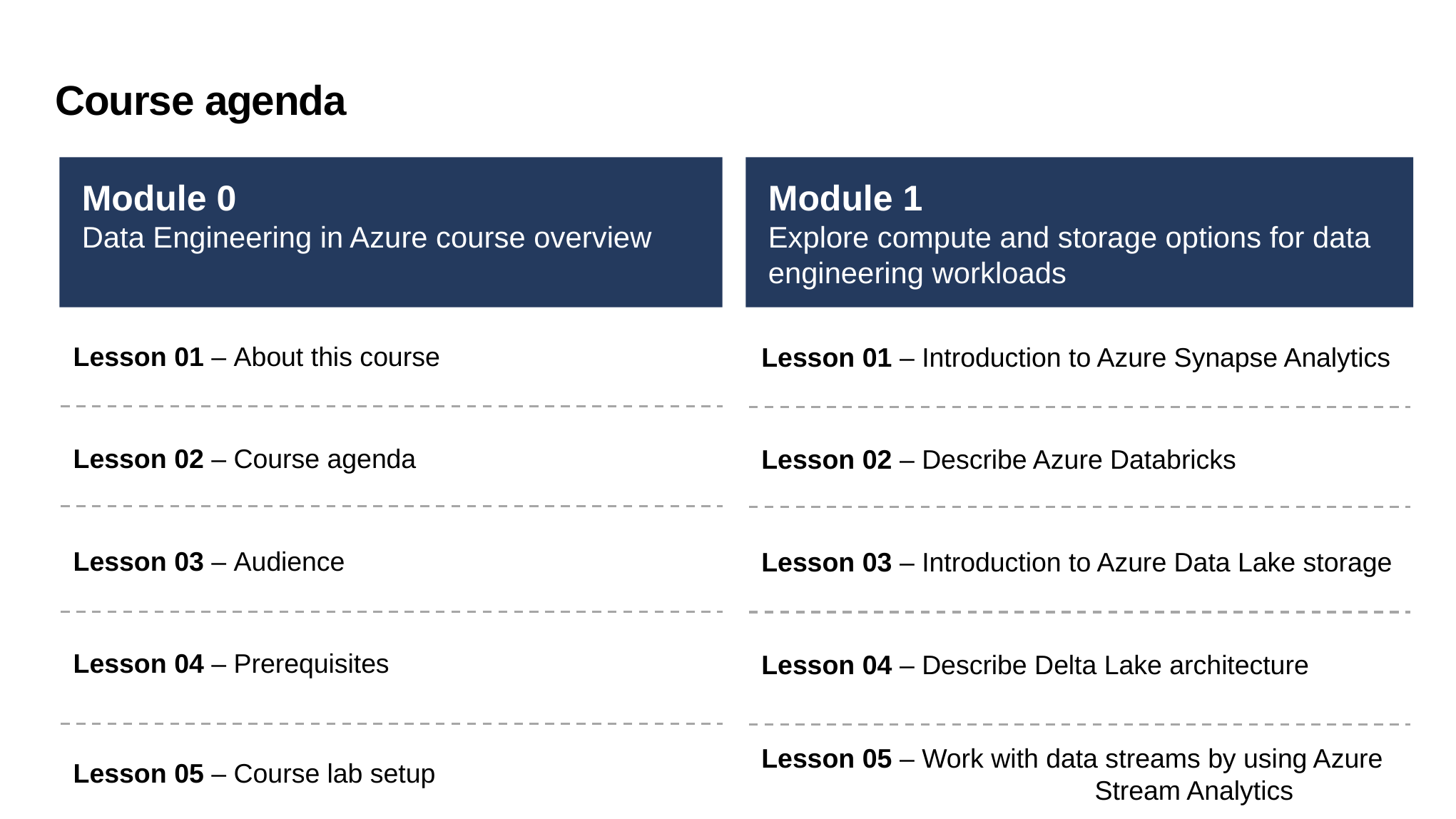

# Course agenda
Module 0
Data Engineering in Azure course overview

Module 1
Explore compute and storage options for data engineering workloads
Lesson 01 – Introduction to Azure Synapse Analytics
Lesson 01 – About this course
Lesson 02 – Course agenda
Lesson 02 – Describe Azure Databricks
Lesson 03 – Audience
Lesson 03 – Introduction to Azure Data Lake storage
Lesson 04 – Prerequisites
Lesson 04 – Describe Delta Lake architecture
Lesson 05 – Course lab setup
Lesson 05 – Work with data streams by using Azure 		       Stream Analytics